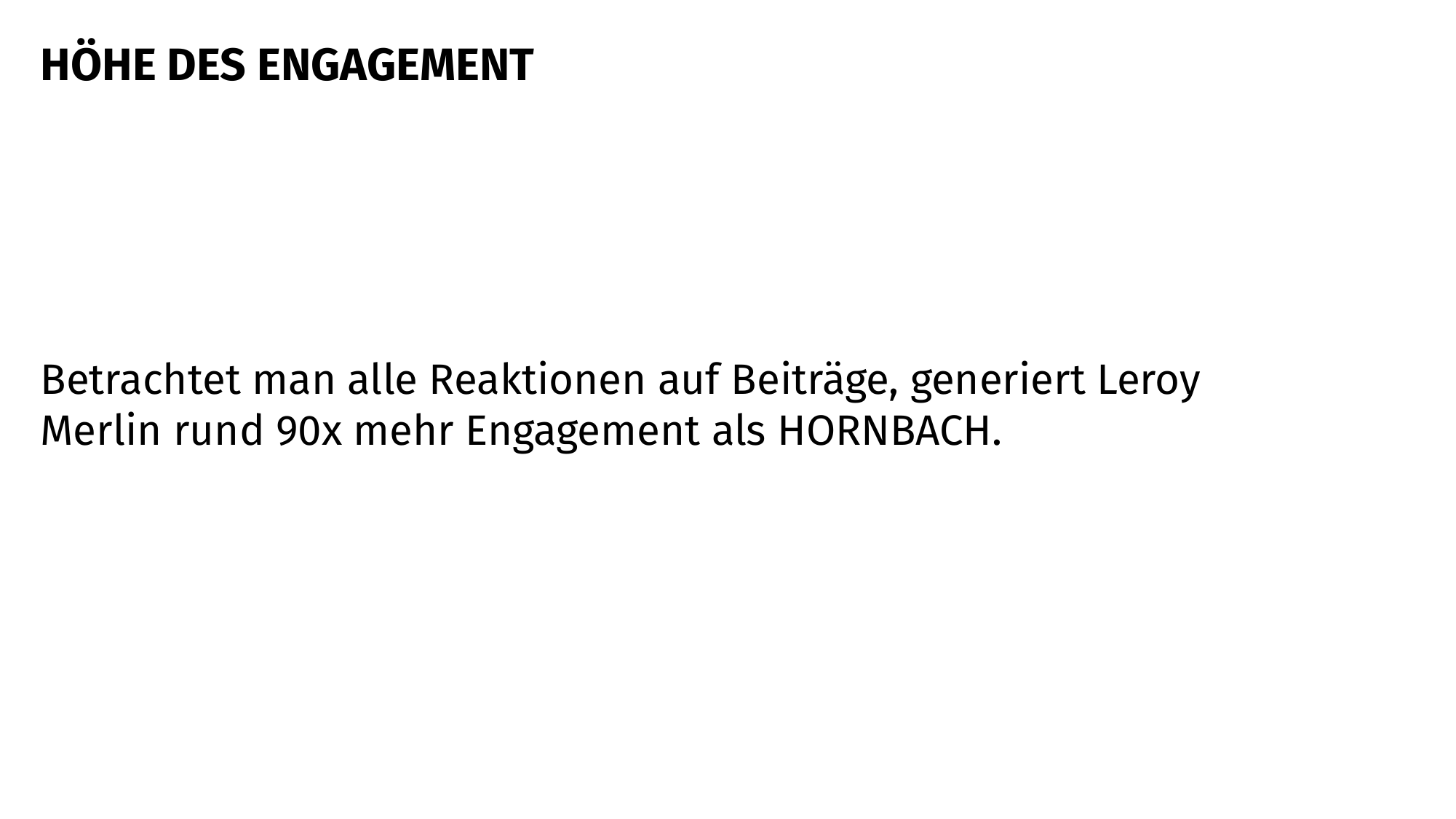

HÖHE DES ENGAGEMENT
Betrachtet man alle Reaktionen auf Beiträge, generiert Leroy Merlin rund 90x mehr Engagement als HORNBACH.